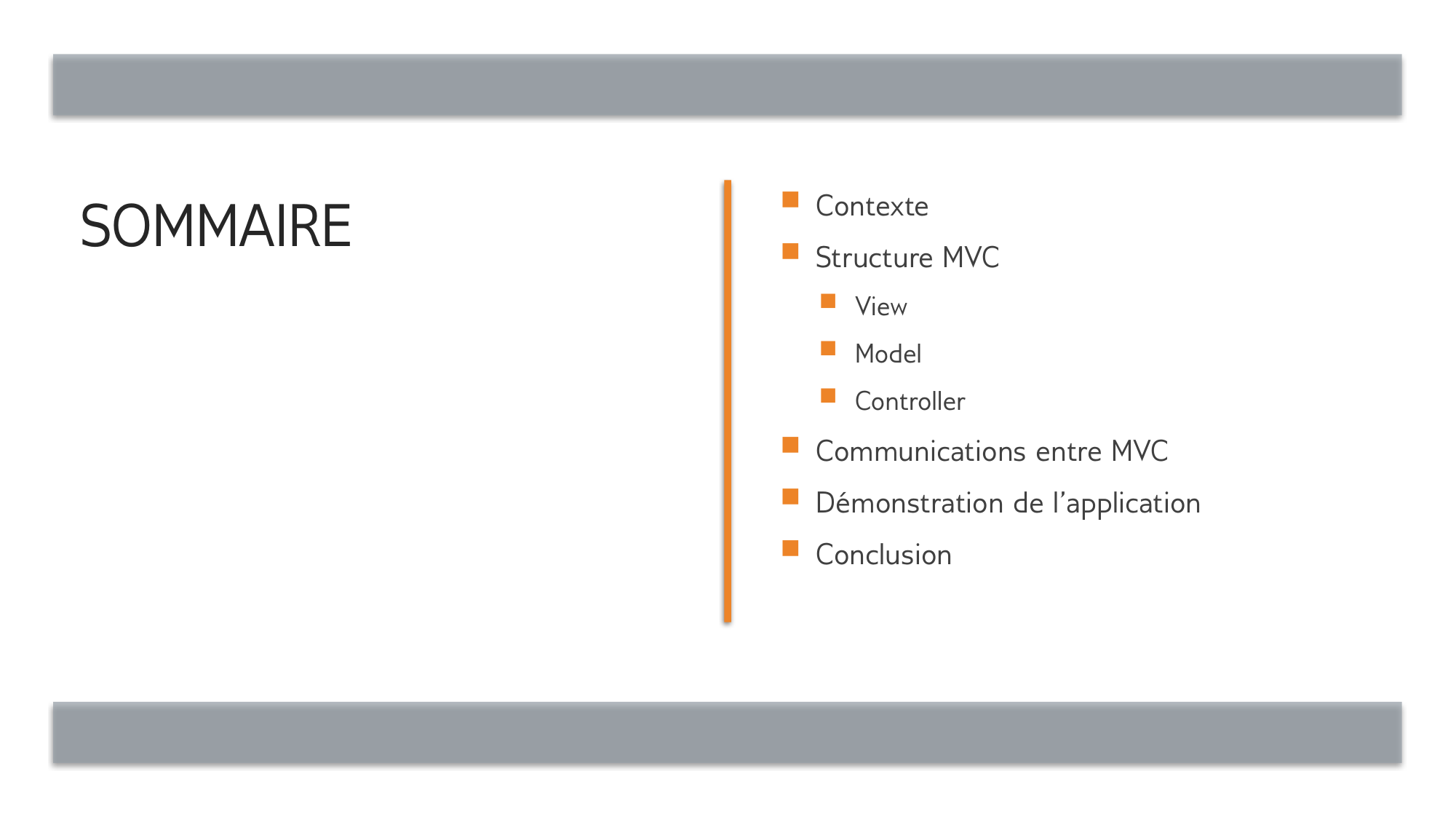

# Sommaire
Contexte
Structure MVC
View
Model
Controller
Communications entre MVC
Démonstration de l’application
Conclusion